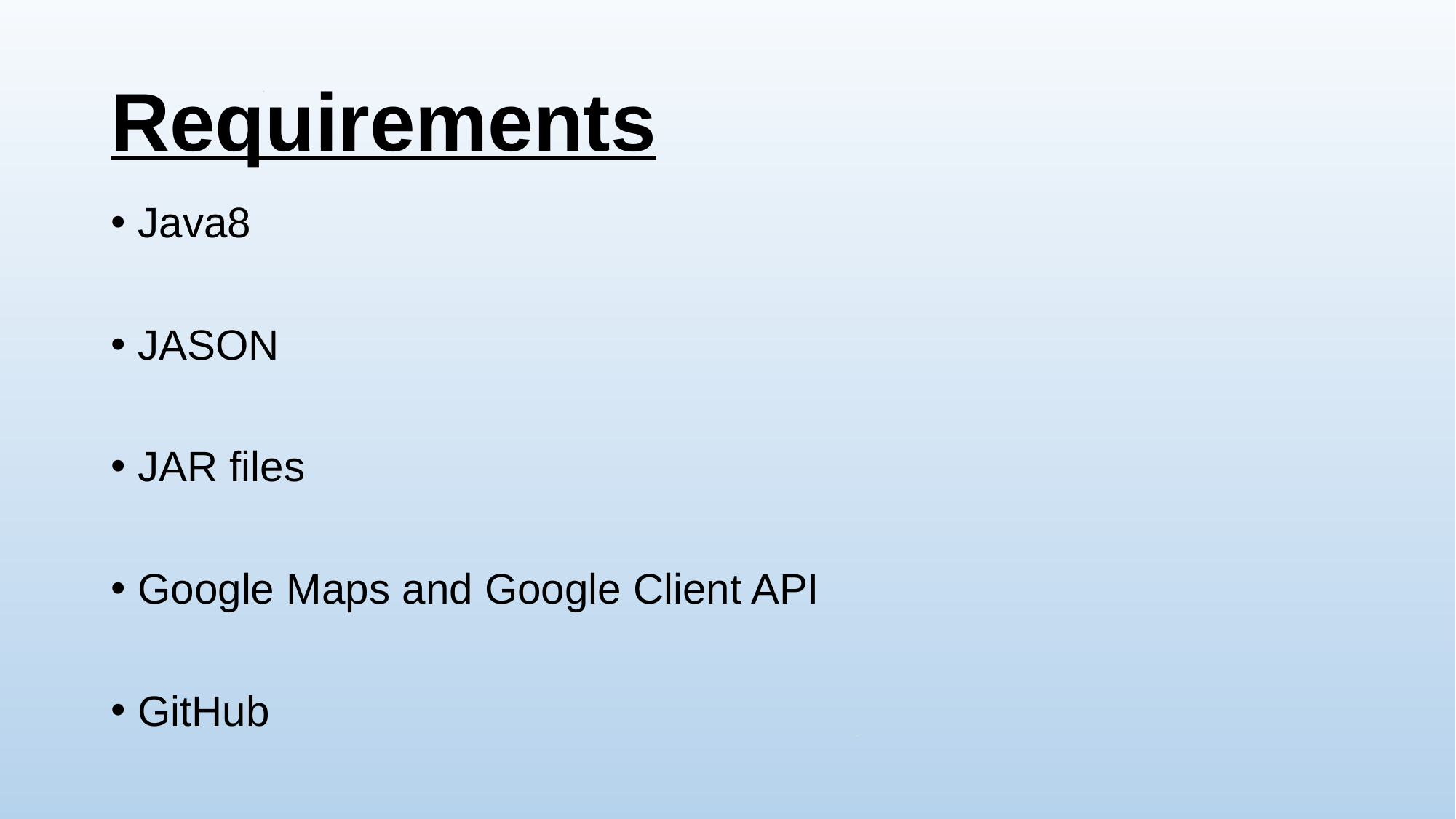

.
Requirements
Java8

JASON

JAR files

Google Maps and Google Client API

GitHub

.

.